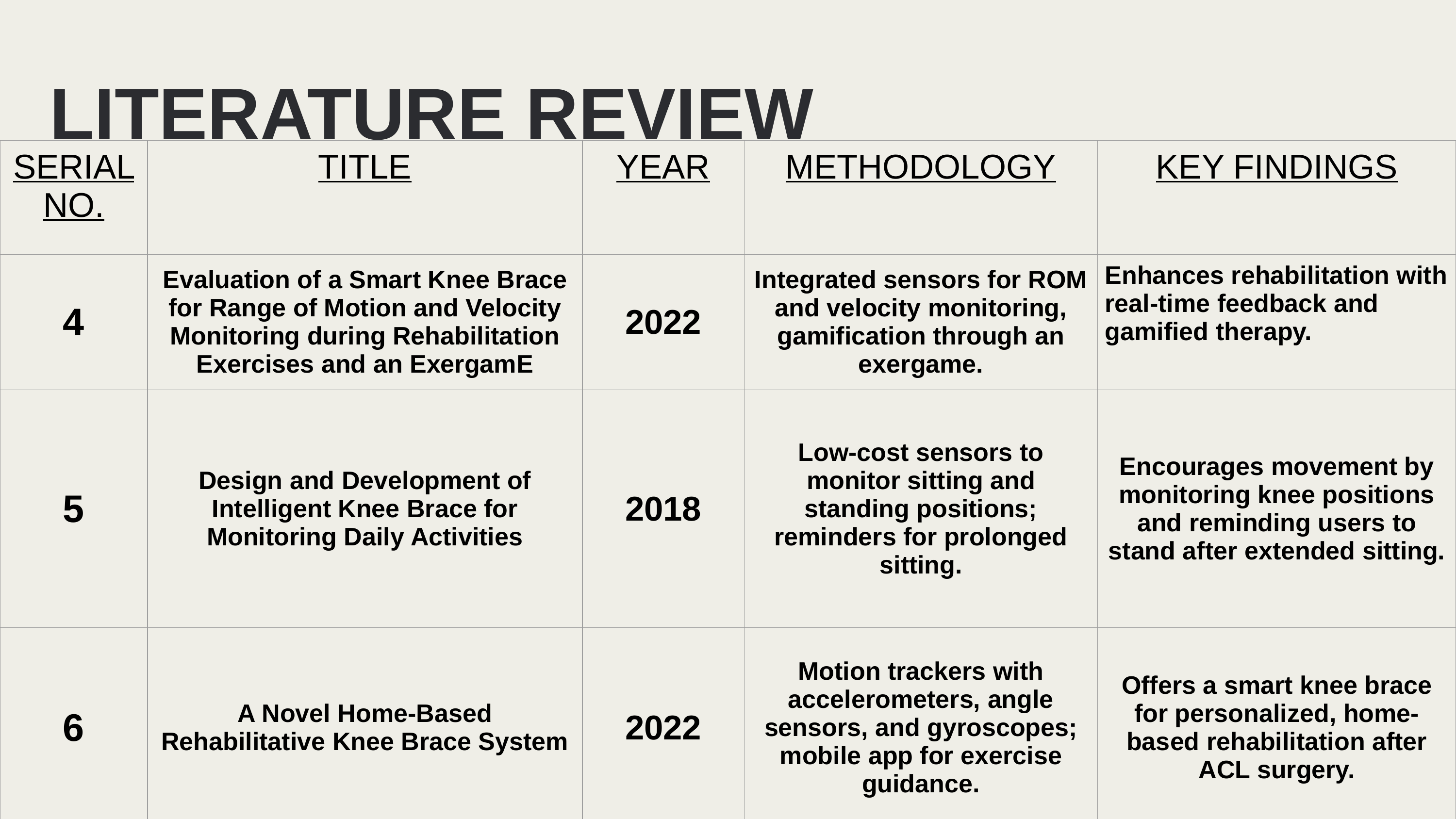

LITERATURE REVIEW
|  |
| --- |
|  |
| --- |
| SERIAL NO. | TITLE | YEAR | METHODOLOGY | KEY FINDINGS |
| --- | --- | --- | --- | --- |
| 4 | Evaluation of a Smart Knee Brace for Range of Motion and Velocity Monitoring during Rehabilitation Exercises and an ExergamE | 2022 | Integrated sensors for ROM and velocity monitoring, gamification through an exergame. | Enhances rehabilitation with real-time feedback and gamified therapy. |
| 5 | Design and Development of Intelligent Knee Brace for Monitoring Daily Activities | 2018 | Low-cost sensors to monitor sitting and standing positions; reminders for prolonged sitting. | Encourages movement by monitoring knee positions and reminding users to stand after extended sitting. |
| 6 | A Novel Home-Based Rehabilitative Knee Brace System | 2022 | Motion trackers with accelerometers, angle sensors, and gyroscopes; mobile app for exercise guidance. | Offers a smart knee brace for personalized, home-based rehabilitation after ACL surgery. |